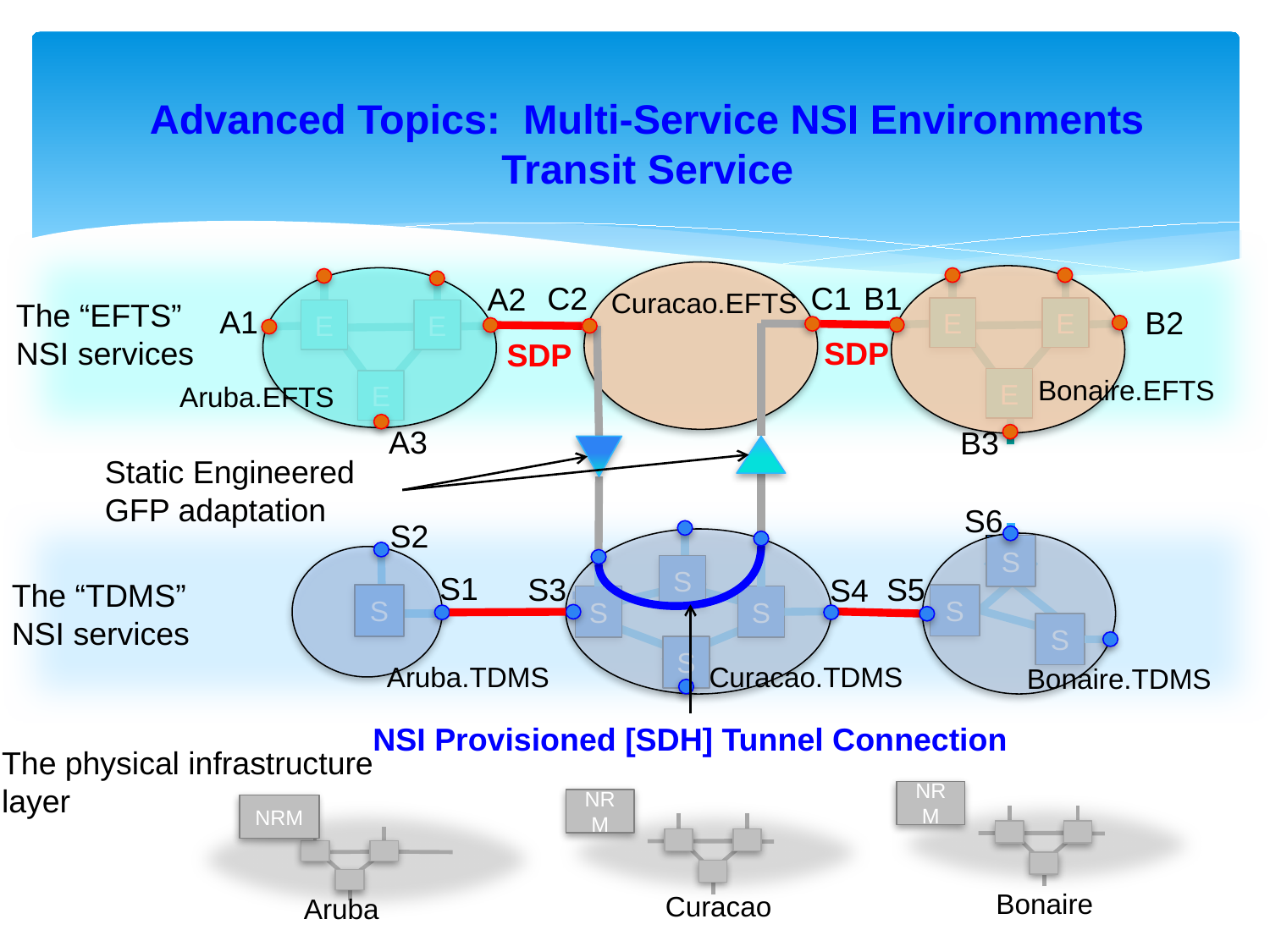

# Advanced Topics:  Multi-Service NSI Environments Transit Service

E
E
E

E
E
E

B1
C1
C2
A2
Curacao.EFTS
The “EFTS”
NSI services
A1
B2

SDP
SDP
Bonaire.EFTS
Aruba.EFTS

A3
B3

Static Engineered GFP adaptation
S6

S2

S
S
S

S
S
S
S

S

S1
S3
S5
S4
The “TDMS”
NSI services

Aruba.TDMS
Curacao.TDMS
Bonaire.TDMS

NSI Provisioned [SDH] Tunnel Connection
The physical infrastructure
layer
NRM

NRM

NRM

Bonaire
Curacao
Aruba